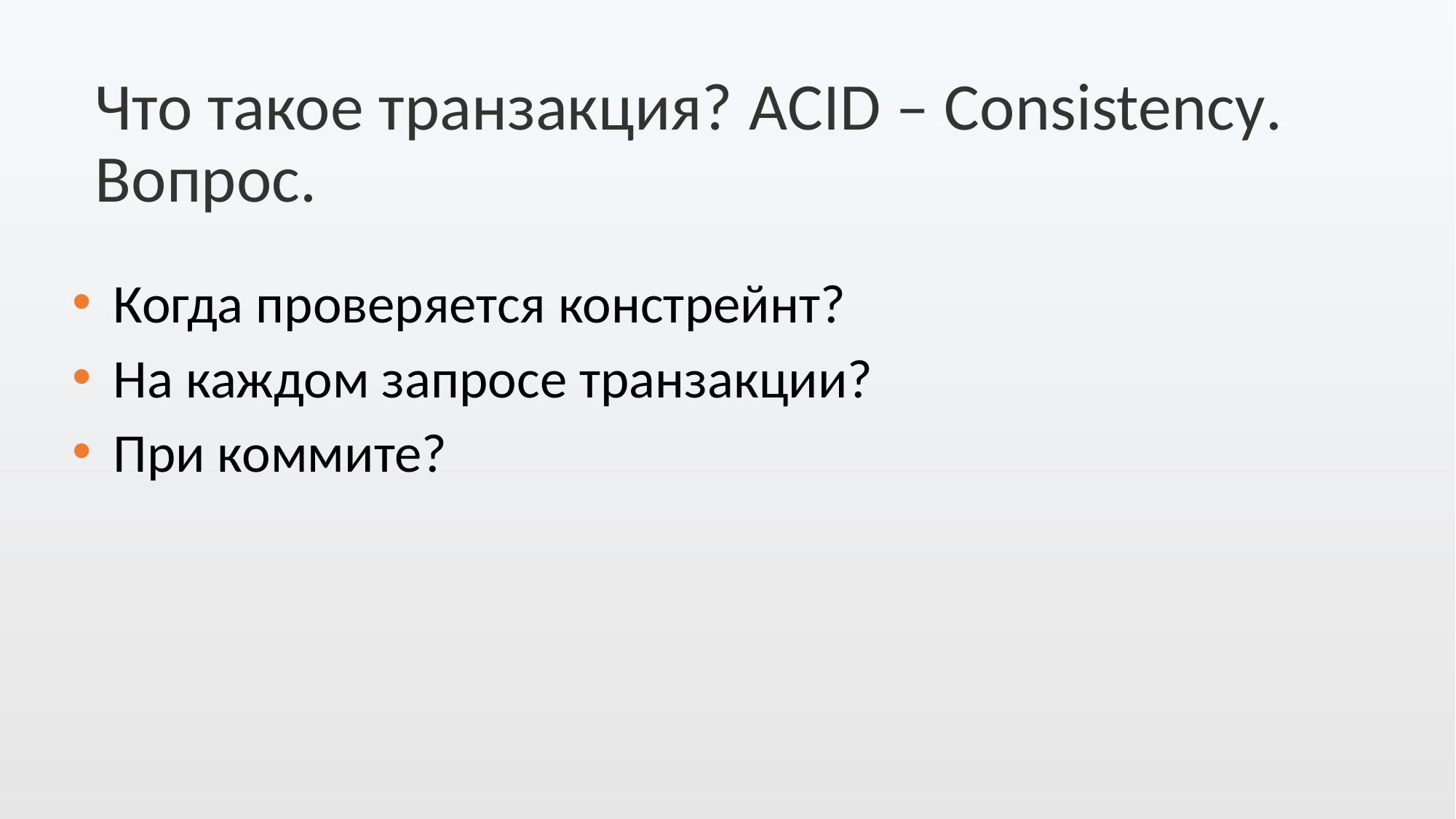

Что такое транзакция? ACID – Consistency.
Вопрос.
Когда проверяется констрейнт?
На каждом запросе транзакции?
При коммите?